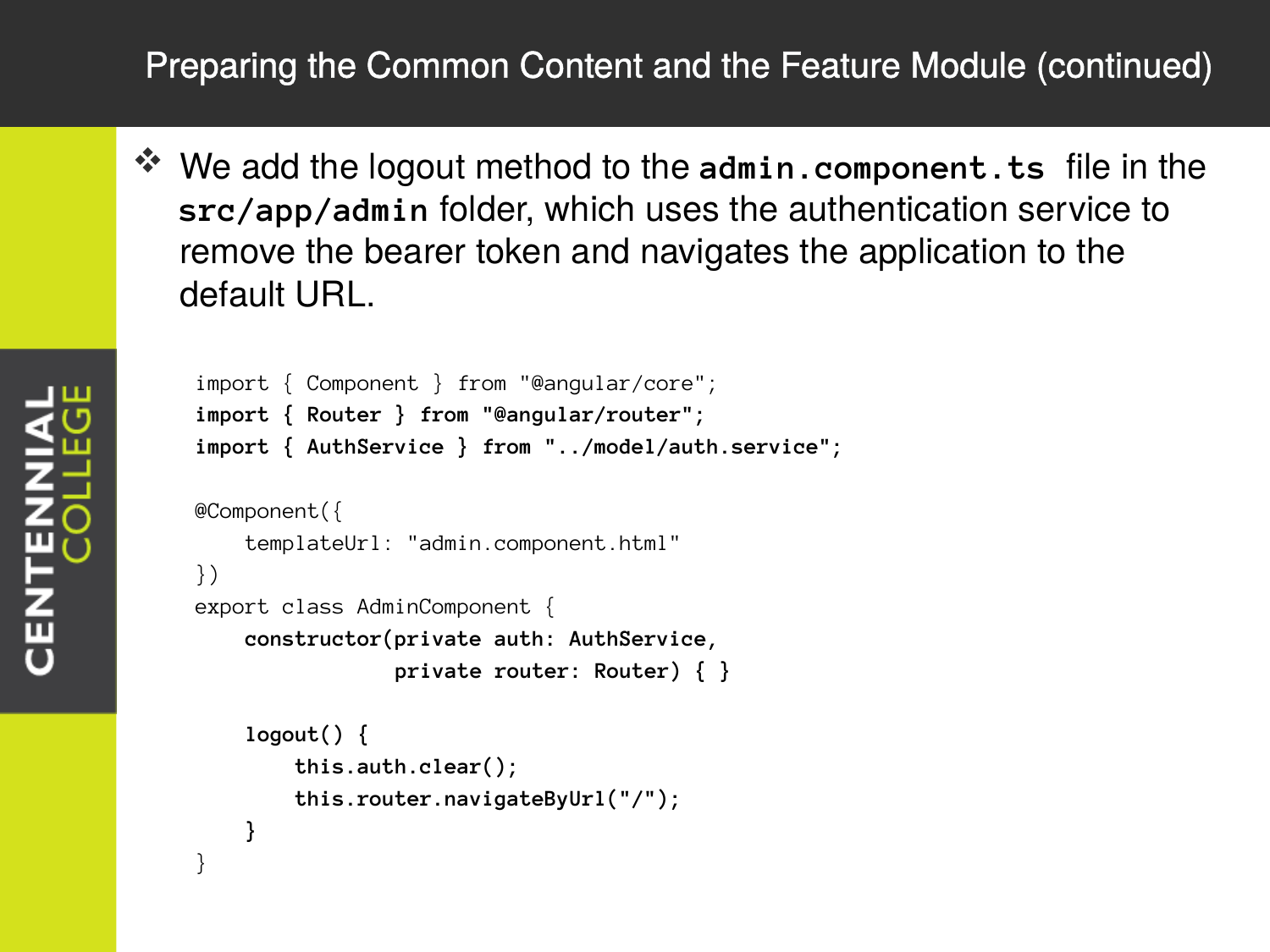

# Preparing the Common Content and the Feature Module (continued)
We add the logout method to the admin.component.ts file in the src/app/admin folder, which uses the authentication service to remove the bearer token and navigates the application to the default URL.

import { Component } from "@angular/core";
import { Router } from "@angular/router";
import { AuthService } from "../model/auth.service";

@Component({
    templateUrl: "admin.component.html"
})
export class AdminComponent {
    constructor(private auth: AuthService,
                private router: Router) { }

    logout() {
        this.auth.clear();
        this.router.navigateByUrl("/");
    }
}